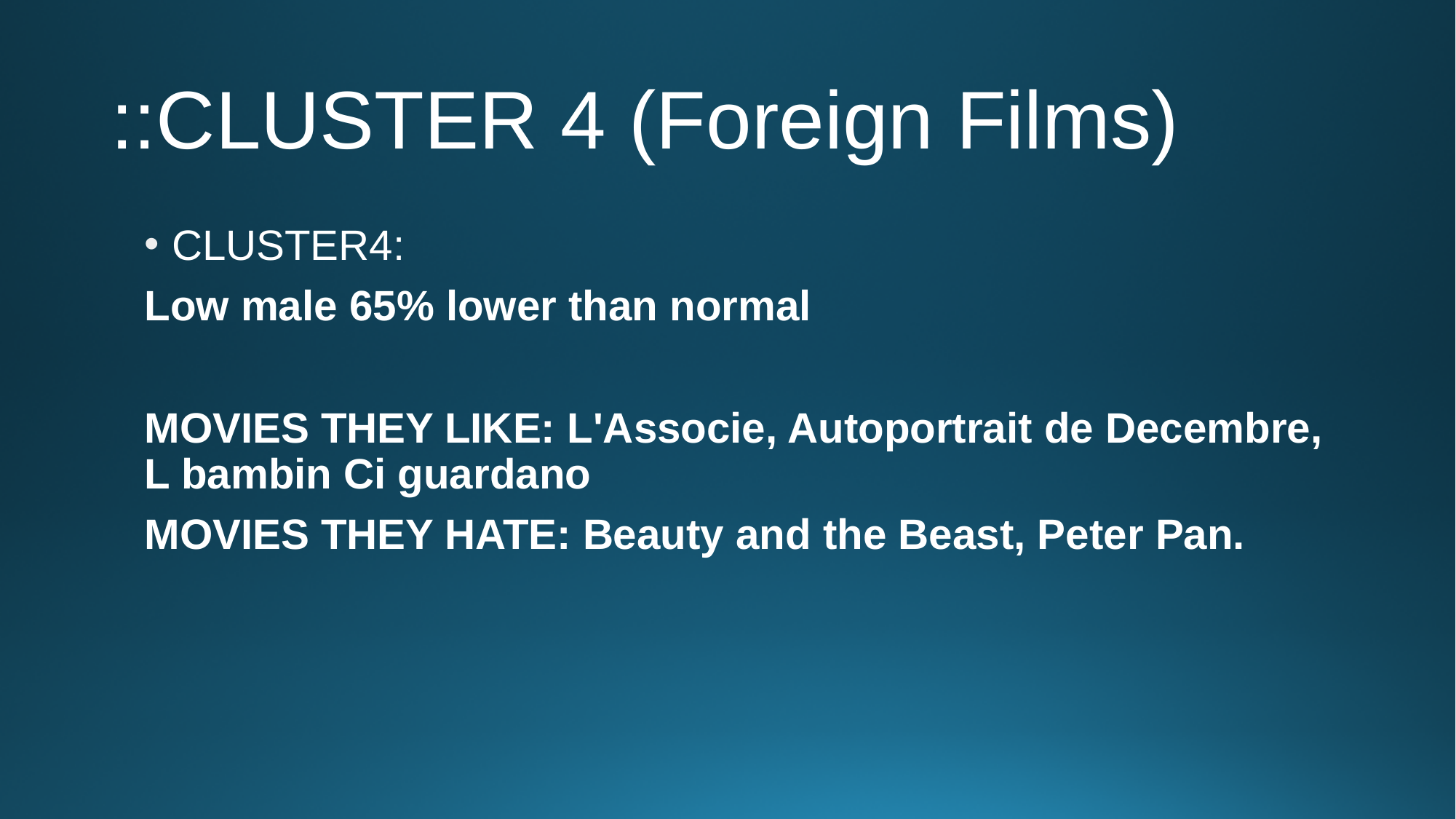

# ::CLUSTER 4 (Foreign Films)
CLUSTER4:
Low male 65% lower than normal

MOVIES THEY LIKE: L'Associe, Autoportrait de Decembre, L bambin Ci guardano
MOVIES THEY HATE: Beauty and the Beast, Peter Pan.